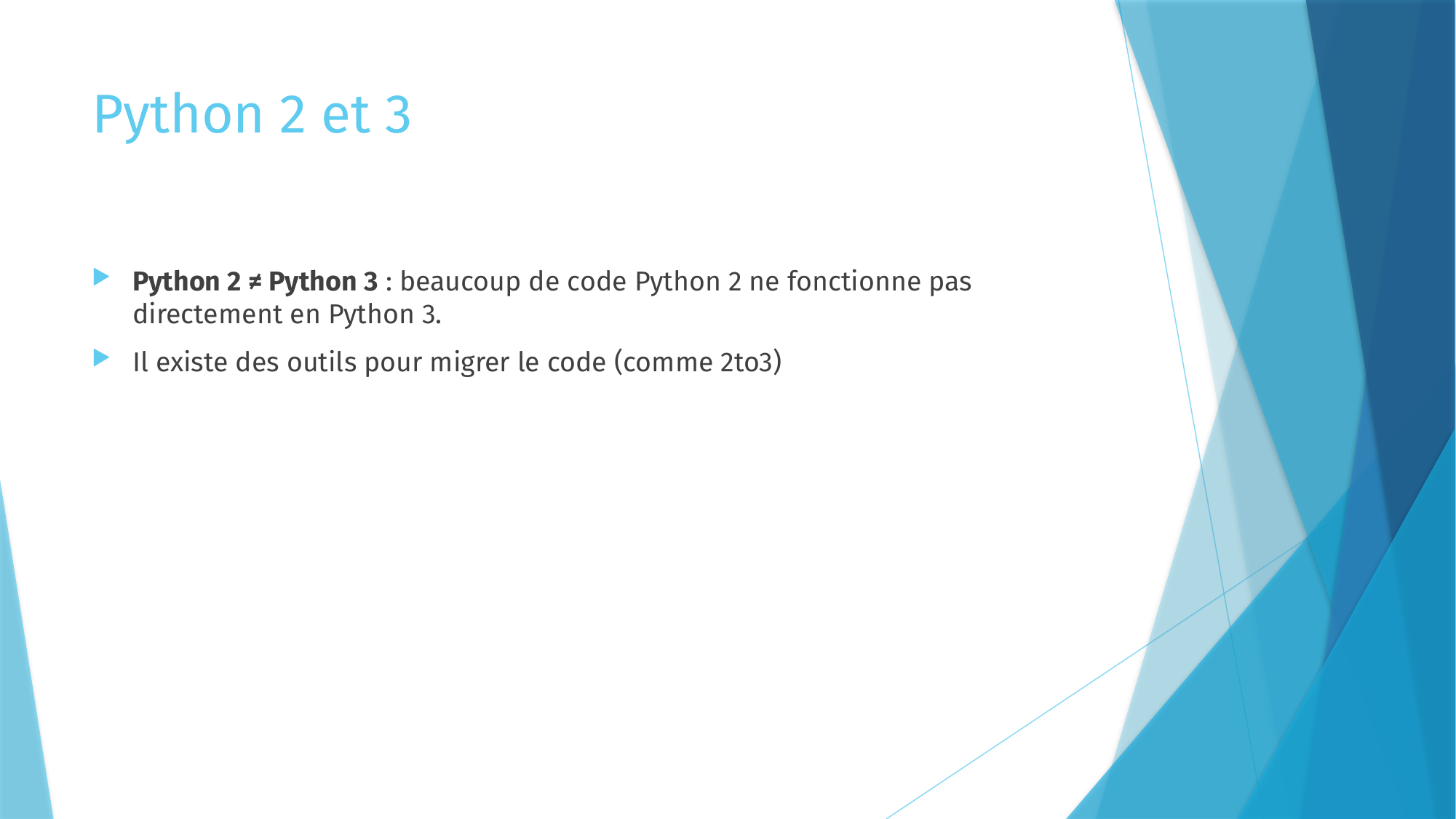

# Python 2 et 3
Python 2 ≠ Python 3 : beaucoup de code Python 2 ne fonctionne pas directement en Python 3.
Il existe des outils pour migrer le code (comme 2to3)